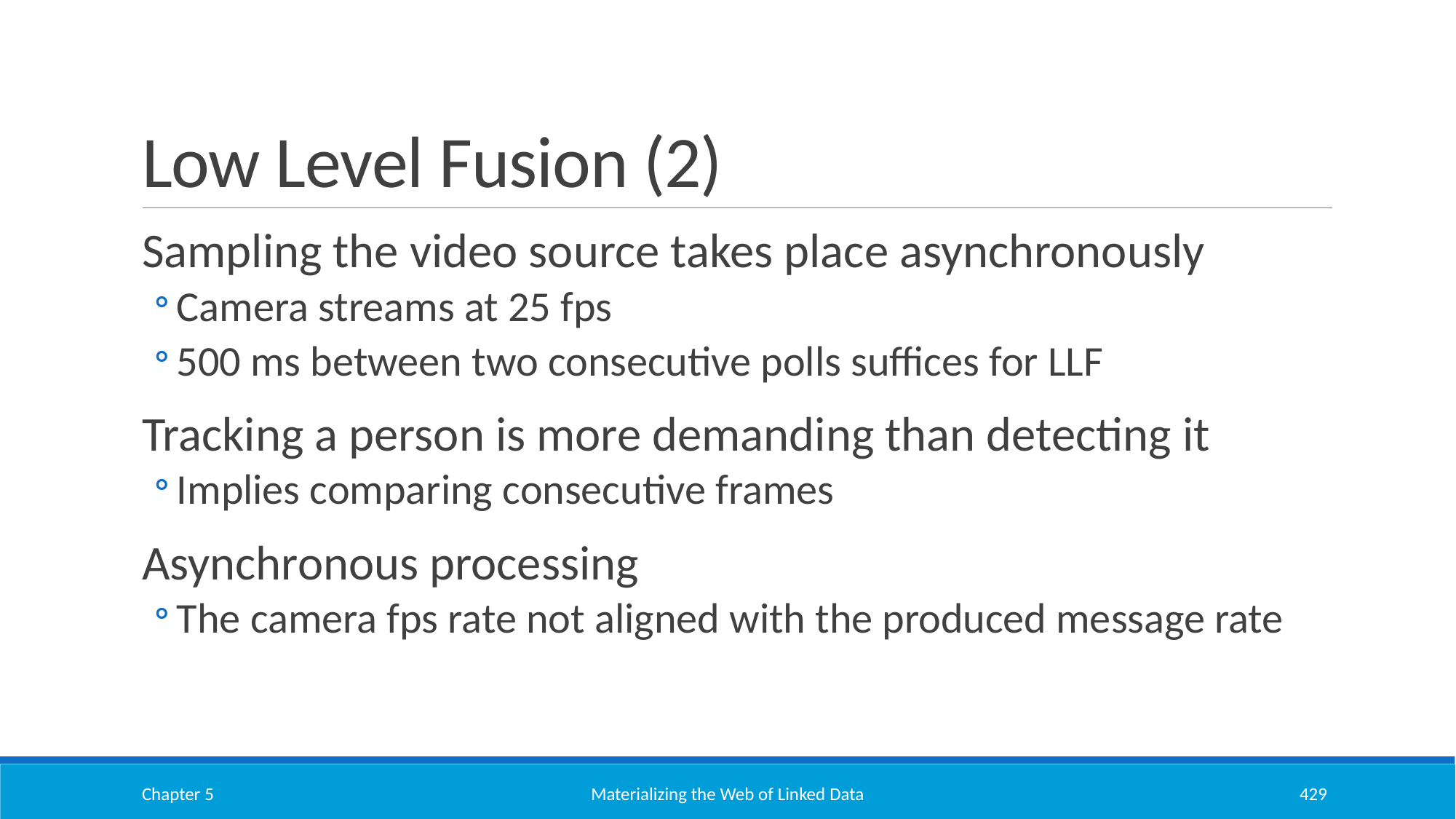

# Low Level Fusion (2)
Sampling the video source takes place asynchronously
Camera streams at 25 fps
500 ms between two consecutive polls suffices for LLF
Tracking a person is more demanding than detecting it
Implies comparing consecutive frames
Asynchronous processing
The camera fps rate not aligned with the produced message rate
Chapter 5
Materializing the Web of Linked Data
429